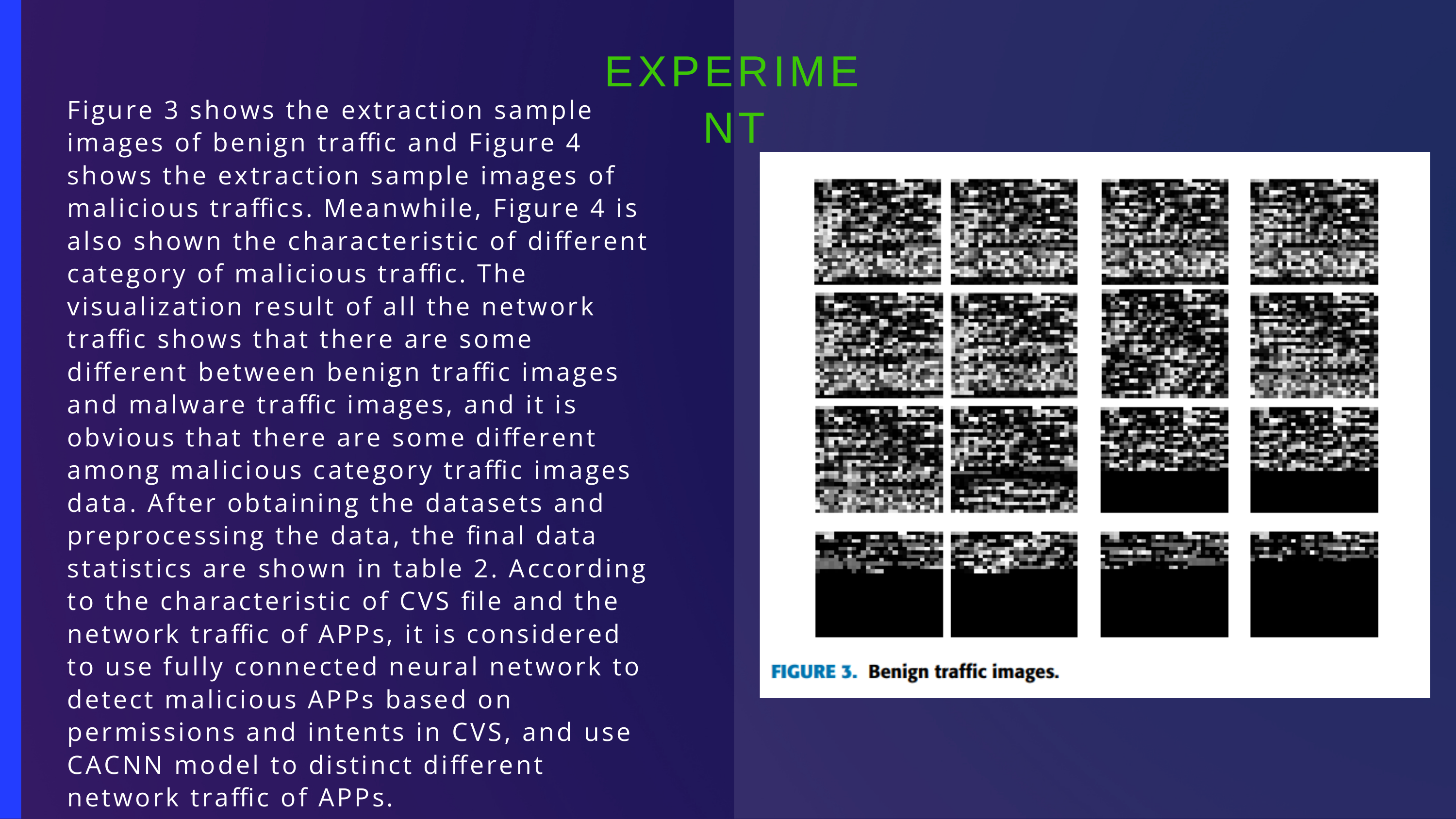

EXPERIMENT
Figure 3 shows the extraction sample images of benign traffic and Figure 4 shows the extraction sample images of malicious traffics. Meanwhile, Figure 4 is also shown the characteristic of different category of malicious traffic. The visualization result of all the network traffic shows that there are some different between benign traffic images and malware traffic images, and it is obvious that there are some different among malicious category traffic images data. After obtaining the datasets and preprocessing the data, the final data statistics are shown in table 2. According to the characteristic of CVS file and the network traffic of APPs, it is considered to use fully connected neural network to detect malicious APPs based on permissions and intents in CVS, and use CACNN model to distinct different network traffic of APPs.